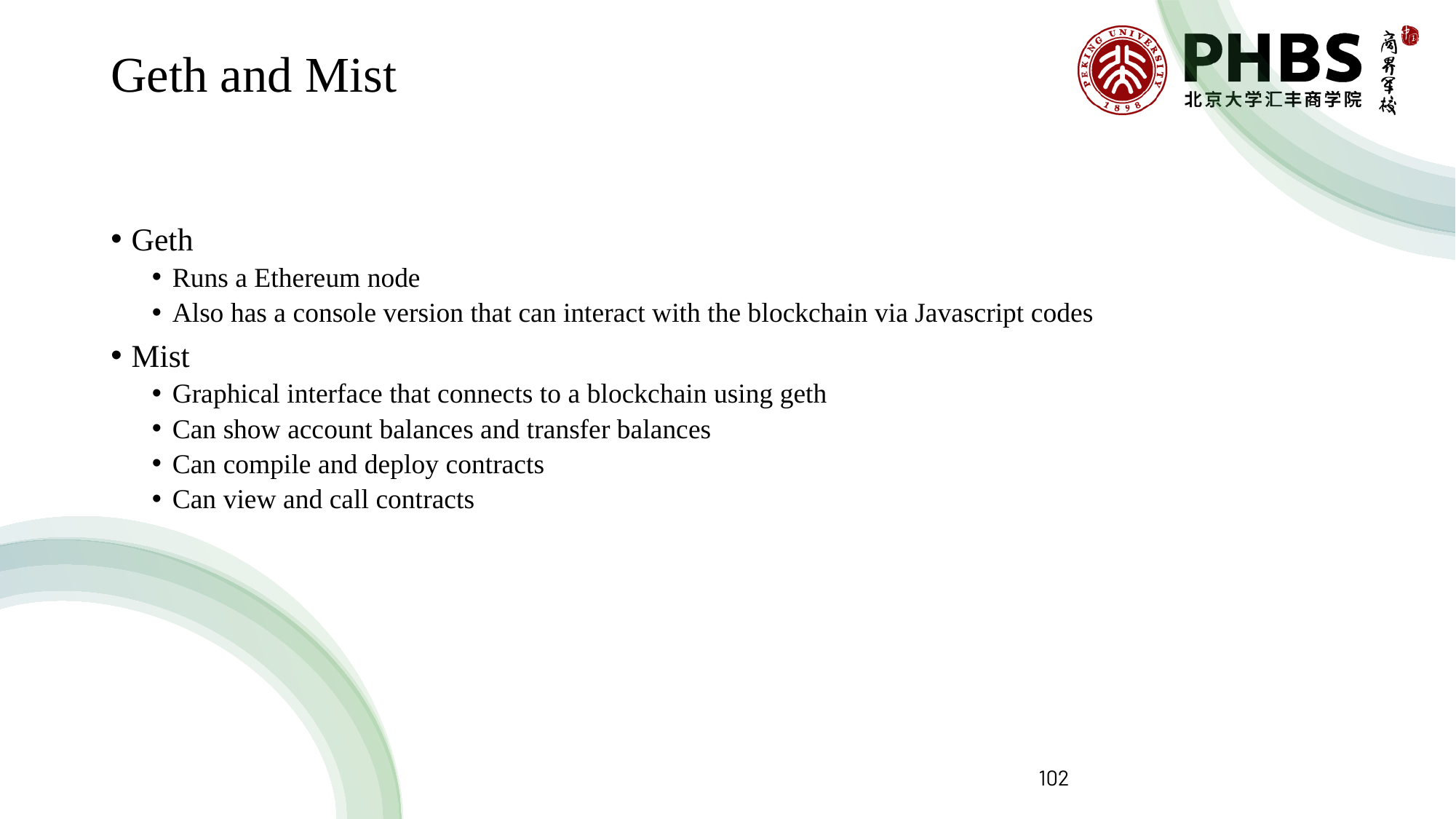

# Geth and Mist
Geth
Runs a Ethereum node
Also has a console version that can interact with the blockchain via Javascript codes
Mist
Graphical interface that connects to a blockchain using geth
Can show account balances and transfer balances
Can compile and deploy contracts
Can view and call contracts

102